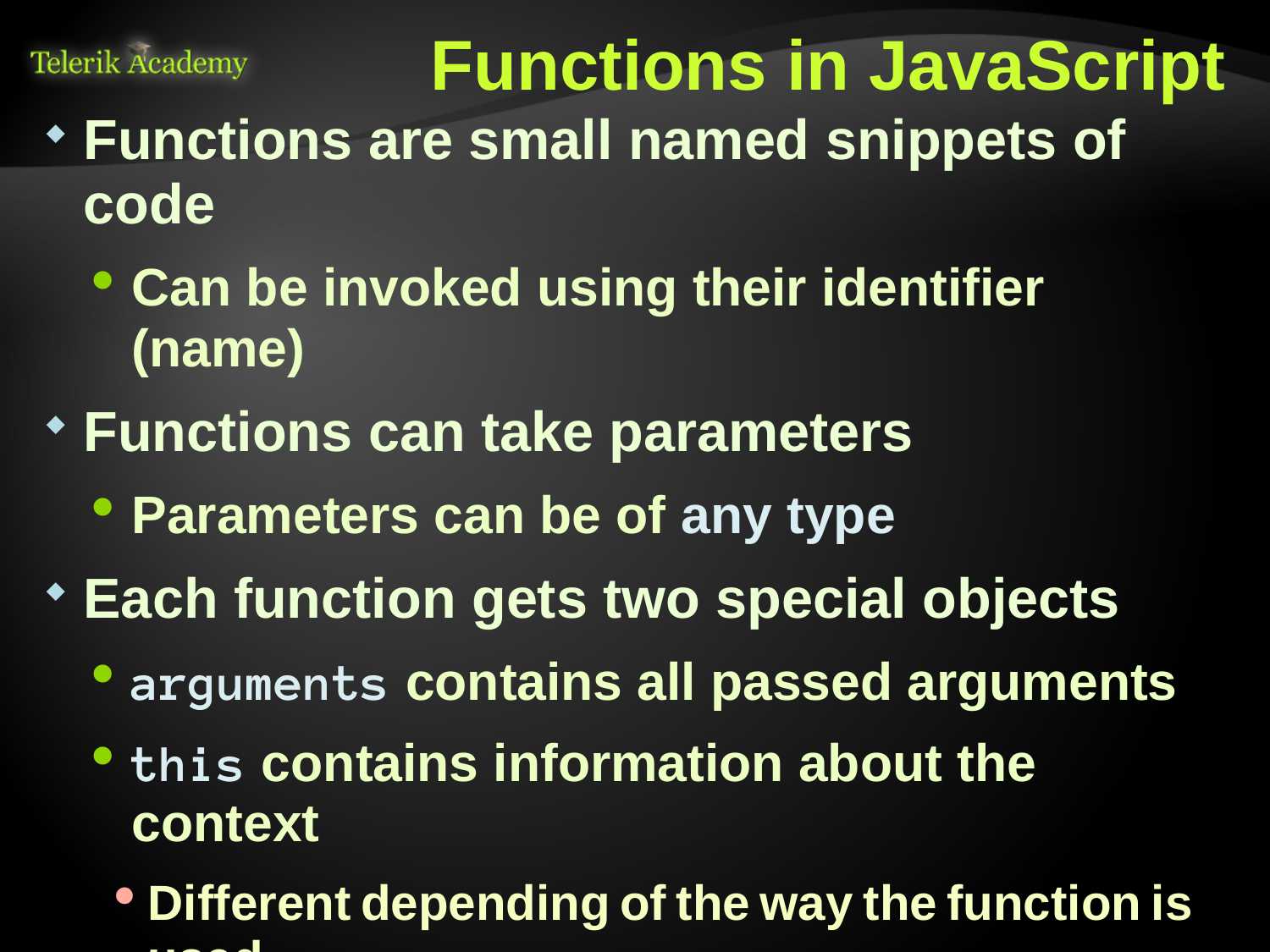

# Functions in JavaScript
Functions are small named snippets of code
Can be invoked using their identifier (name)
Functions can take parameters
Parameters can be of any type
Each function gets two special objects
arguments contains all passed arguments
this contains information about the context
Different depending of the way the function is used
Function can return a result of any type
undefined is returned if no return statement